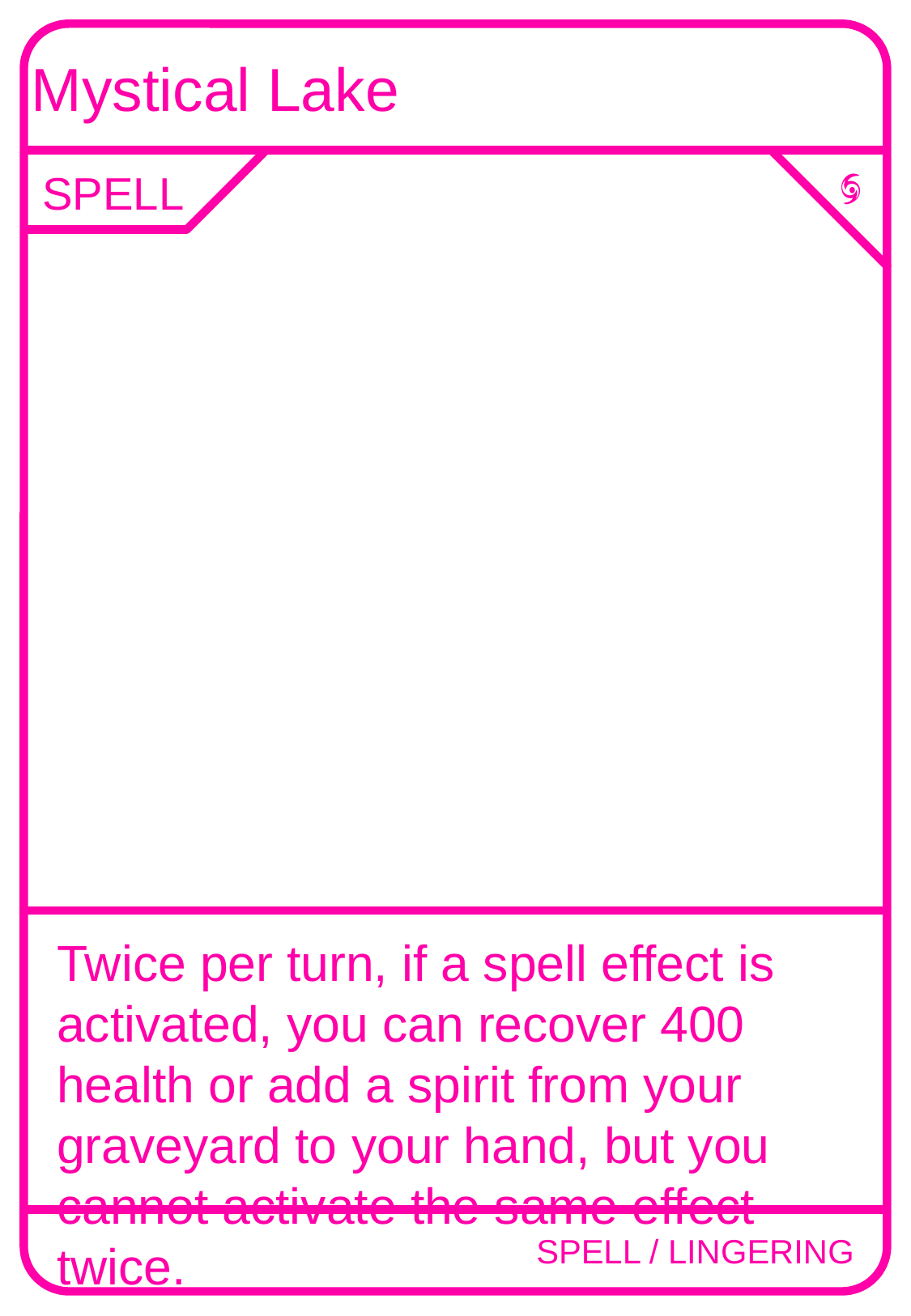

Mystical Lake
SPELL
🌀
Twice per turn, if a spell effect is activated, you can recover 400 health or add a spirit from your graveyard to your hand, but you cannot activate the same effect twice.
SPELL / LINGERING